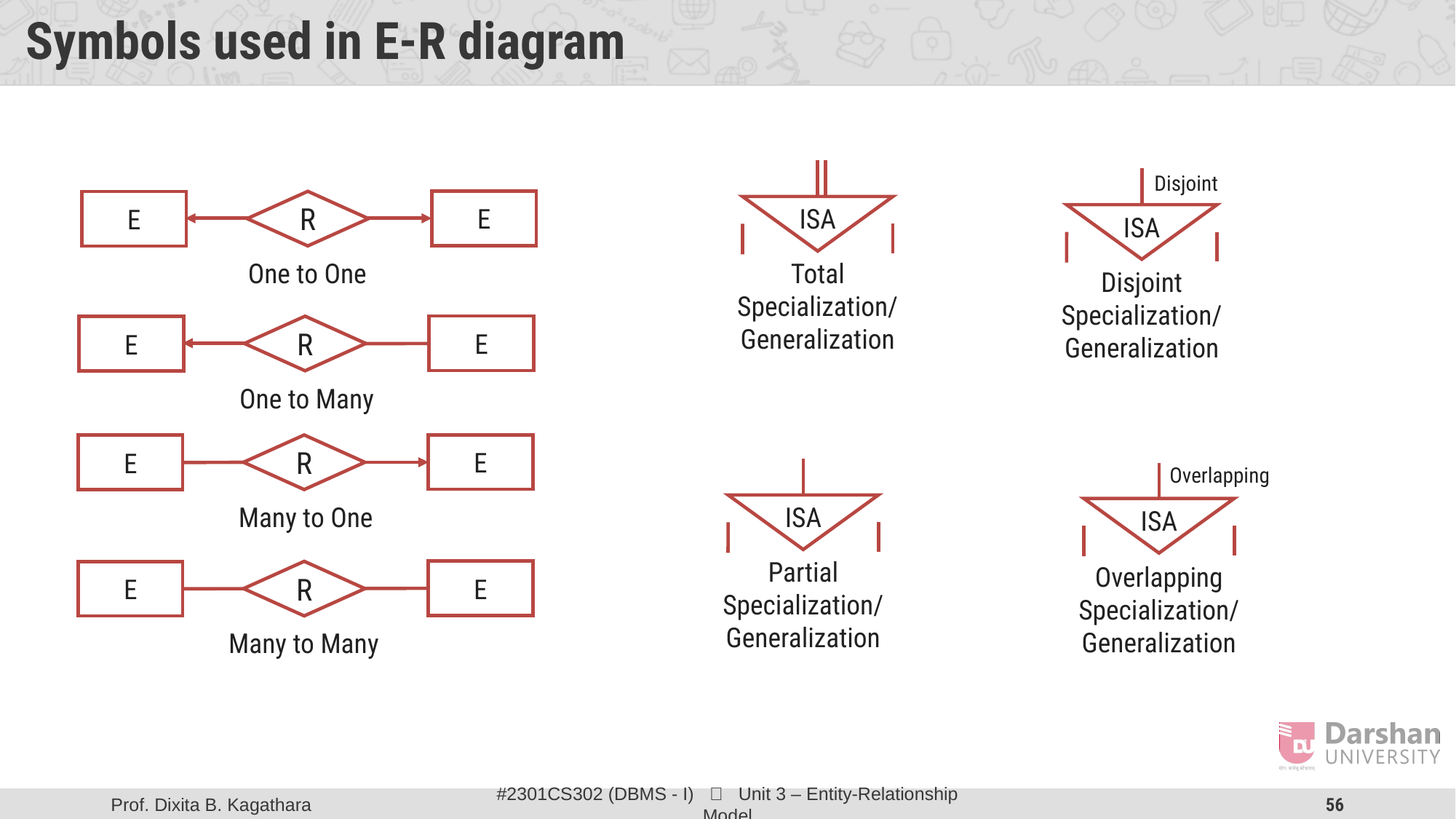

# Symbols used in E-R diagram
Disjoint
E
R
E
ISA
ISA
One to One
Total
Specialization/
Generalization
Disjoint
Specialization/
Generalization
E
R
E
One to Many
E
R
E
Overlapping
Many to One
ISA
ISA
Partial
Specialization/
Generalization
Overlapping
Specialization/
Generalization
E
R
E
Many to Many